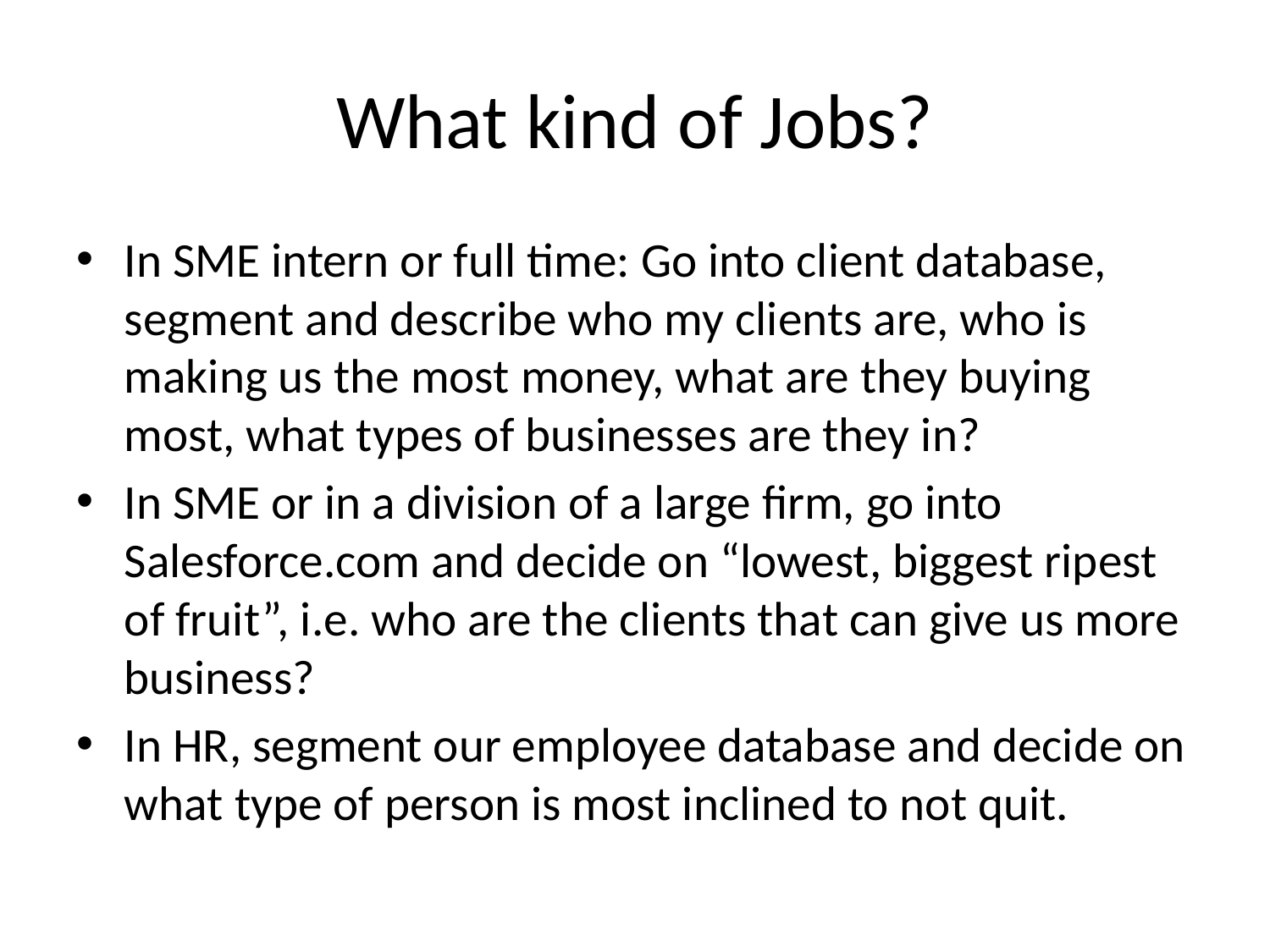

# What kind of Jobs?
In SME intern or full time: Go into client database, segment and describe who my clients are, who is making us the most money, what are they buying most, what types of businesses are they in?
In SME or in a division of a large firm, go into Salesforce.com and decide on “lowest, biggest ripest of fruit”, i.e. who are the clients that can give us more business?
In HR, segment our employee database and decide on what type of person is most inclined to not quit.